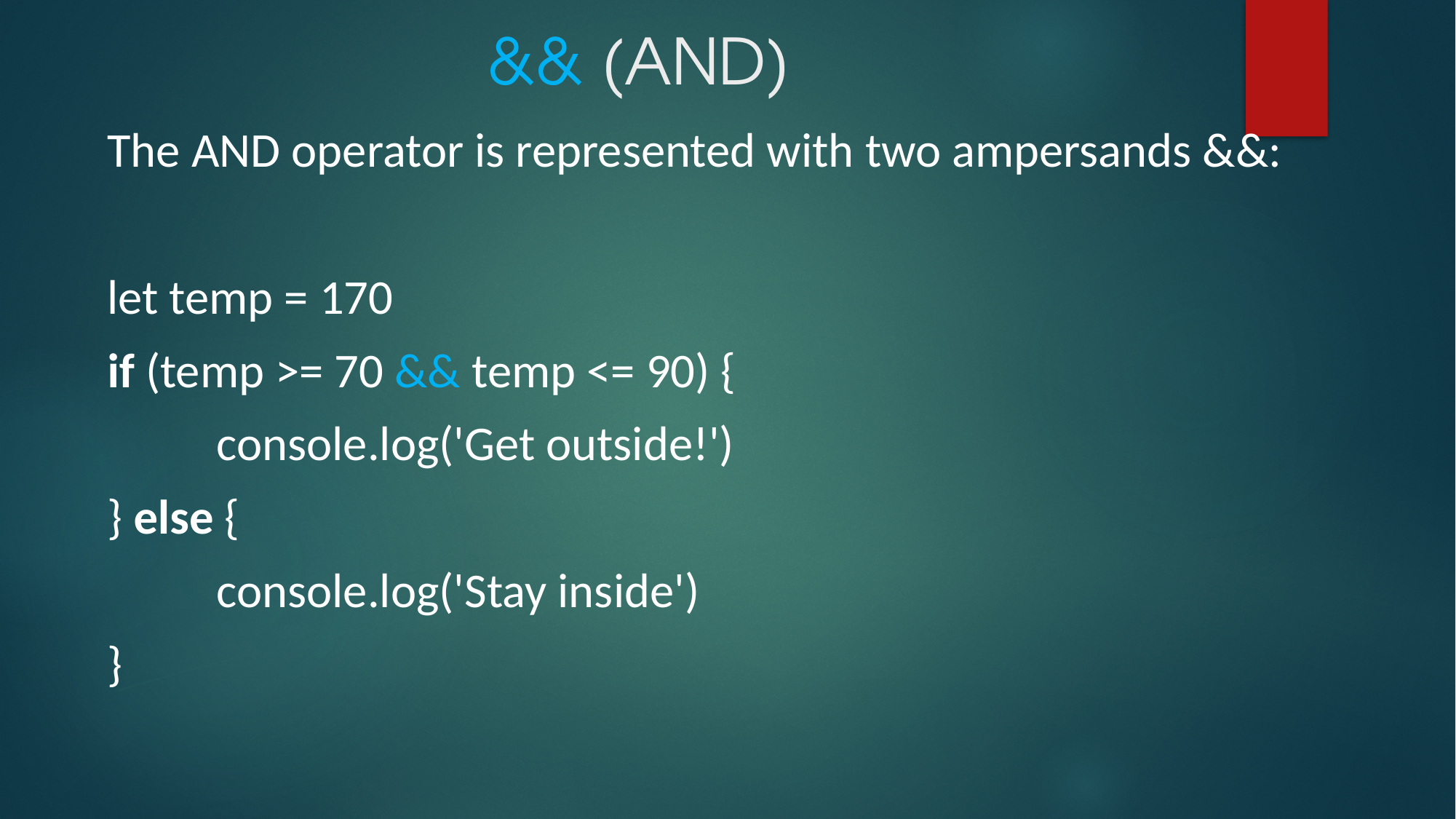

# && (AND)
The AND operator is represented with two ampersands &&:

let temp = 170
if (temp >= 70 && temp <= 90) {
	console.log('Get outside!')
} else {
	console.log('Stay inside')
}